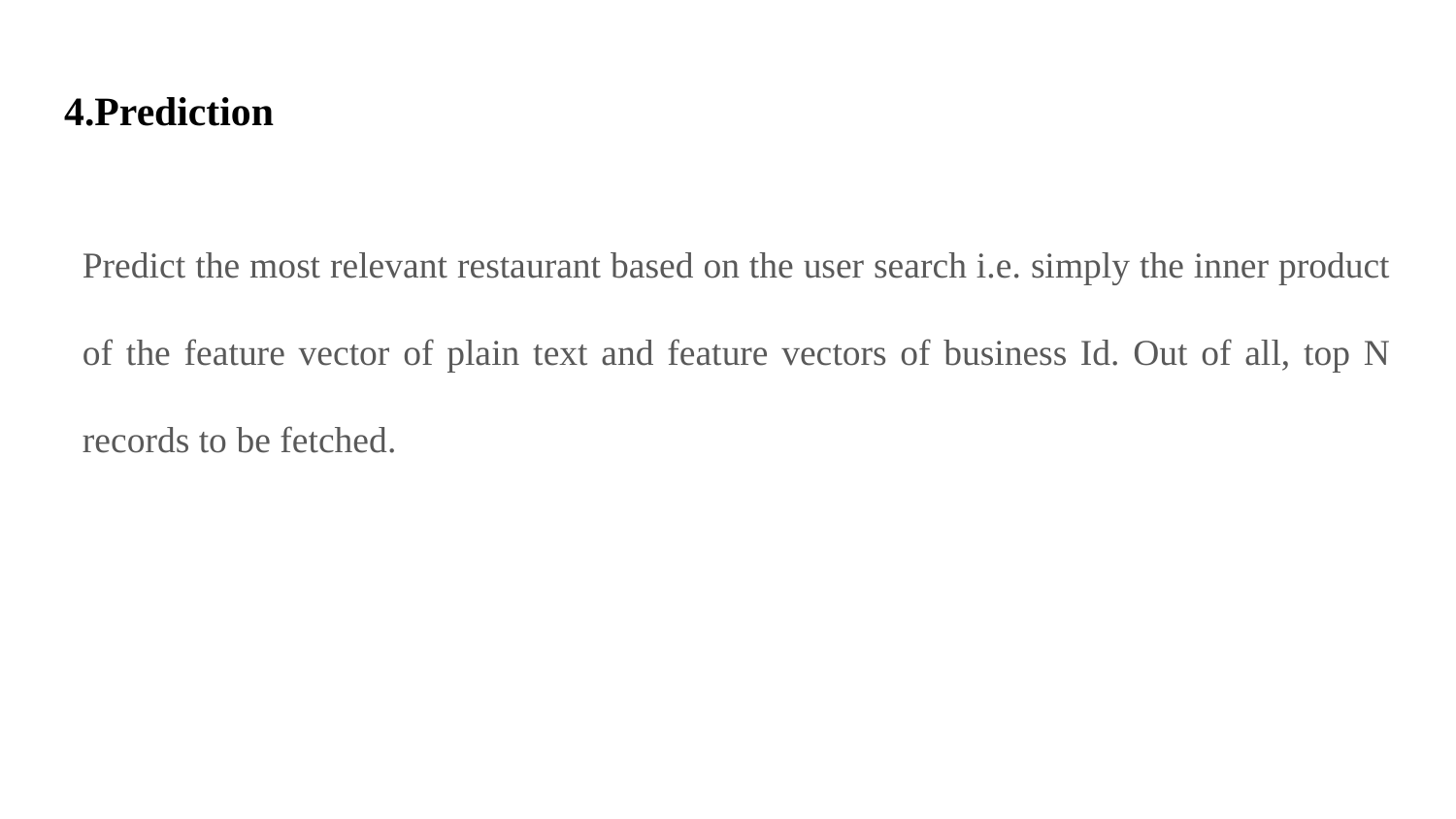

# 4.Prediction
Predict the most relevant restaurant based on the user search i.e. simply the inner product of the feature vector of plain text and feature vectors of business Id. Out of all, top N records to be fetched.